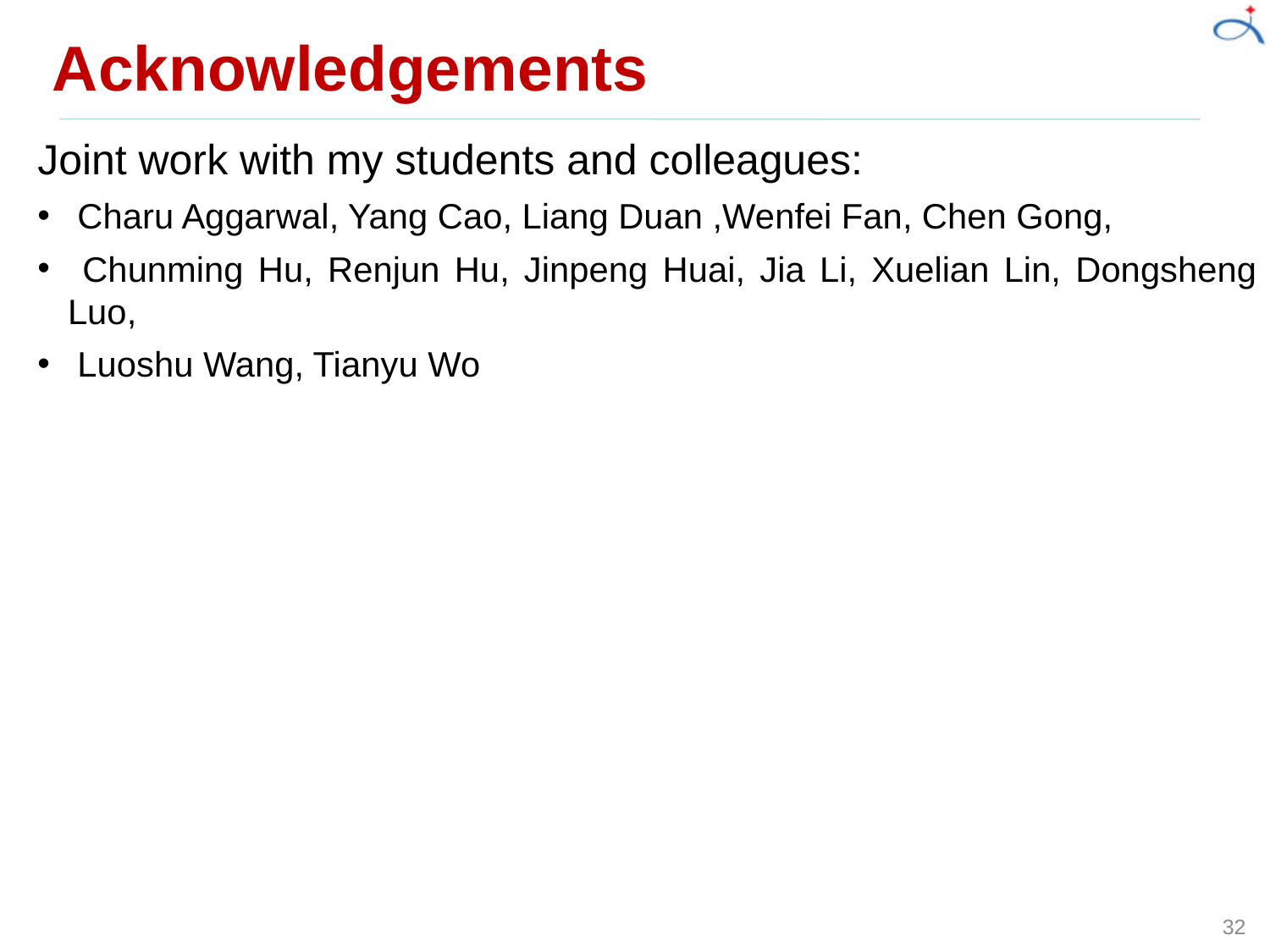

# Acknowledgements
Joint work with my students and colleagues:
 Charu Aggarwal, Yang Cao, Liang Duan ,Wenfei Fan, Chen Gong,
 Chunming Hu, Renjun Hu, Jinpeng Huai, Jia Li, Xuelian Lin, Dongsheng Luo,
 Luoshu Wang, Tianyu Wo

32